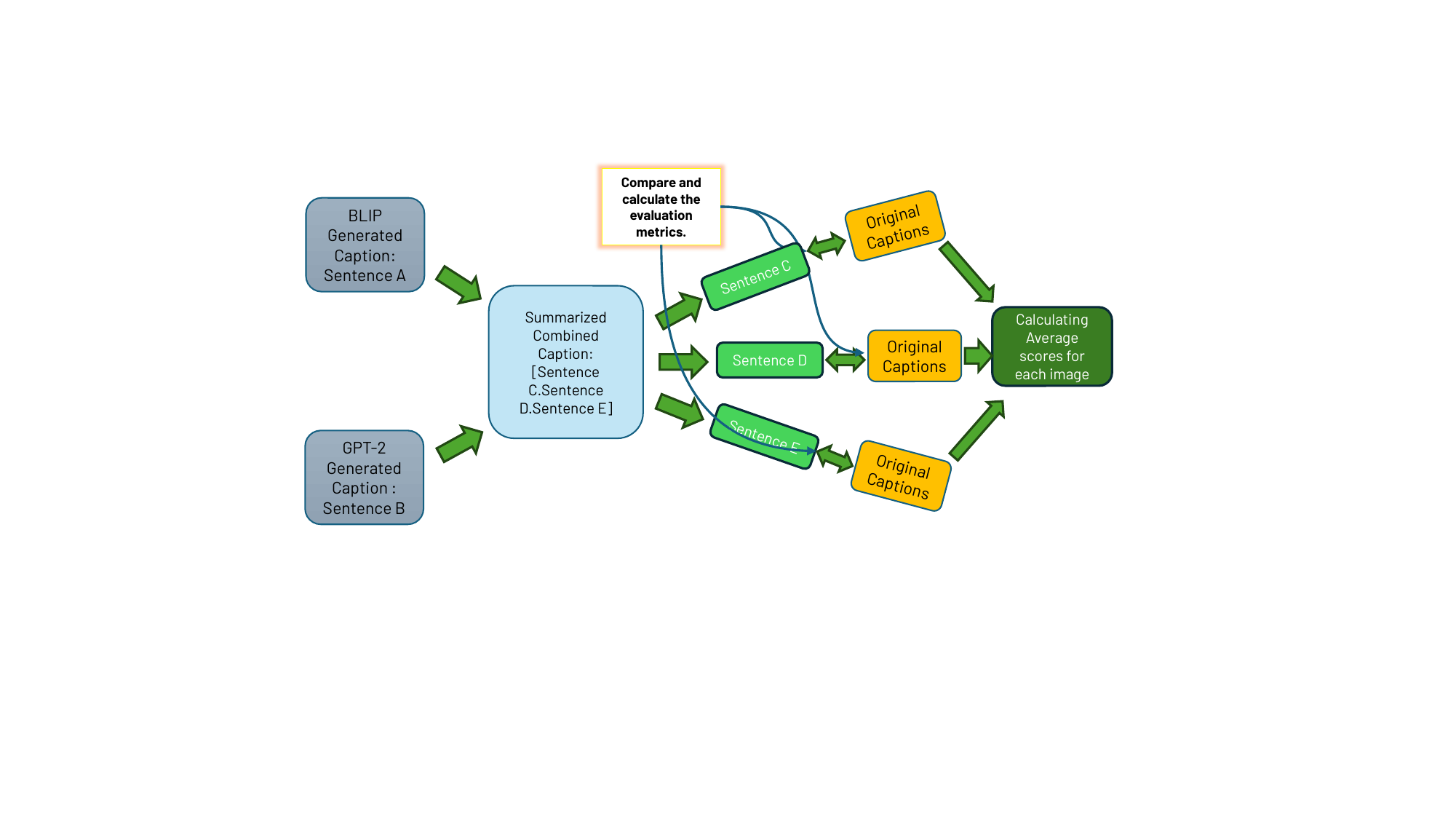

Compare and calculate the evaluation metrics.
BLIP Generated Caption:
Sentence A
Original Captions

Sentence C

Summarized Combined Caption: [Sentence C.Sentence D.Sentence E]

Calculating Average scores for each image
Original Captions

Sentence D

Sentence E

GPT-2 Generated Caption : Sentence B

Original Captions